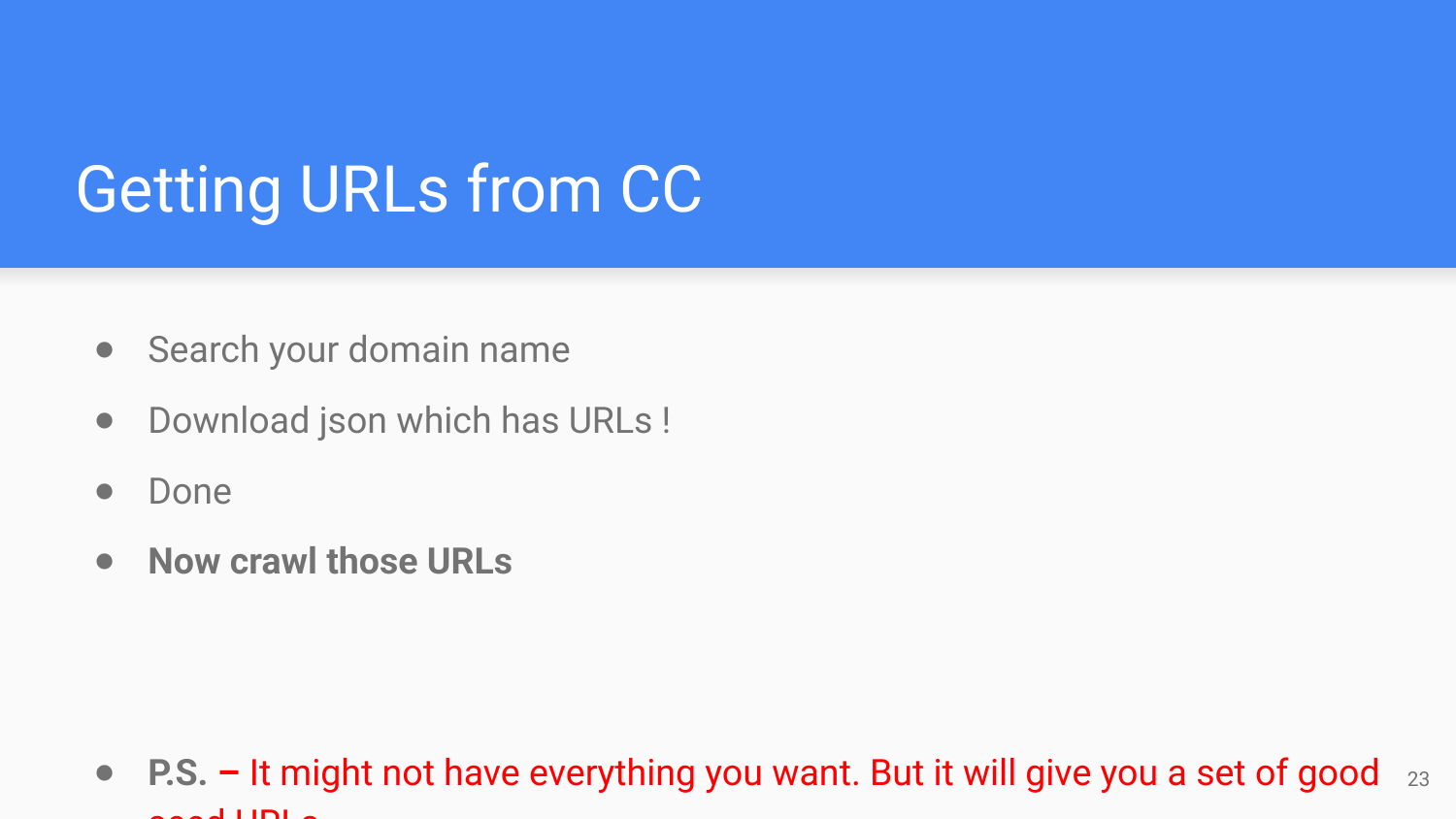

# Getting URLs from CC
Search your domain name
Download json which has URLs !
Done
Now crawl those URLs

P.S. – It might not have everything you want. But it will give you a set of good seed URLs
23